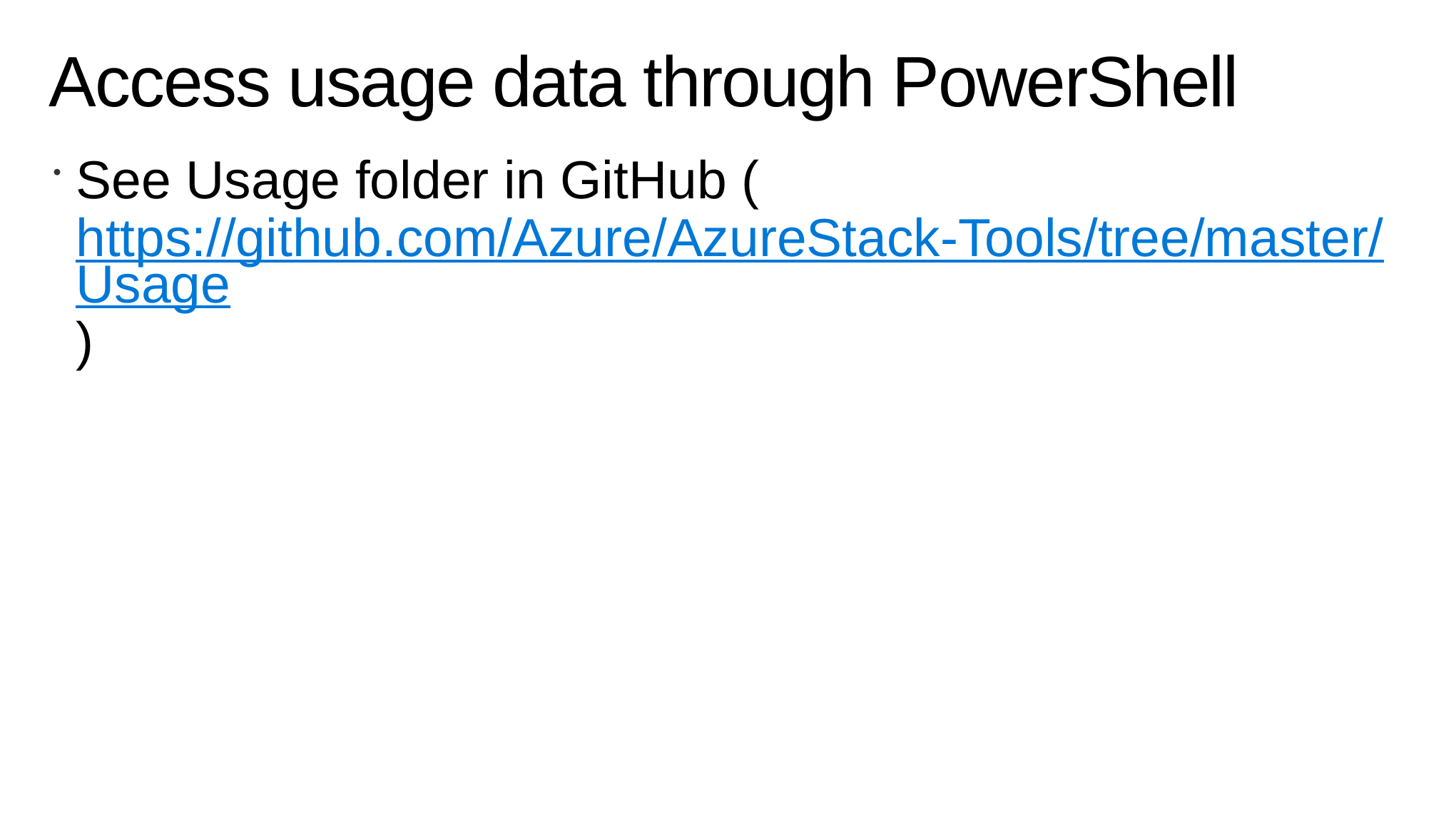

# Access usage data through PowerShell
See Usage folder in GitHub (https://github.com/Azure/AzureStack-Tools/tree/master/Usage)